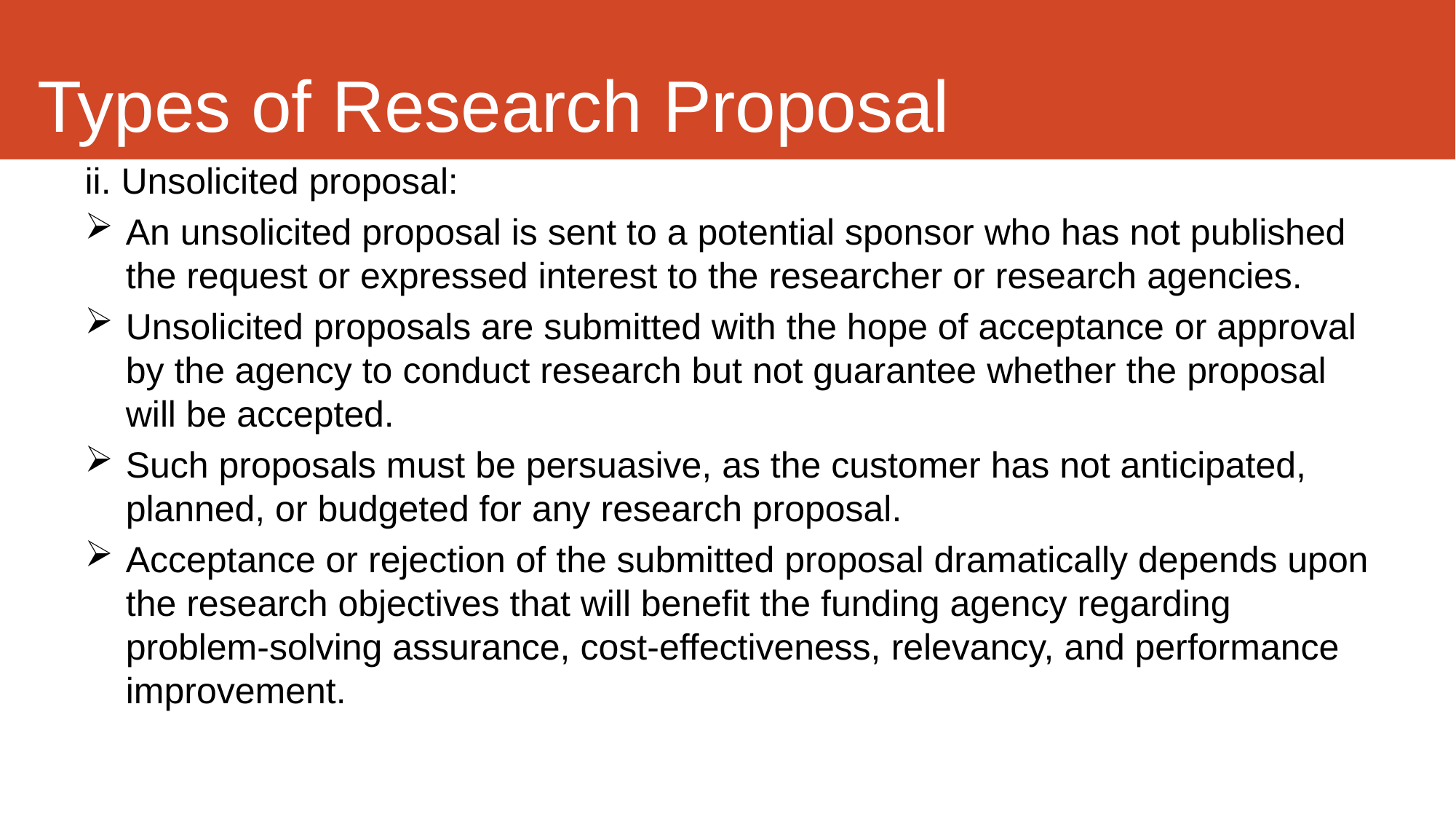

# Types of Research Proposal
ii. Unsolicited proposal:
An unsolicited proposal is sent to a potential sponsor who has not published the request or expressed interest to the researcher or research agencies.
Unsolicited proposals are submitted with the hope of acceptance or approval by the agency to conduct research but not guarantee whether the proposal will be accepted.
Such proposals must be persuasive, as the customer has not anticipated, planned, or budgeted for any research proposal.
Acceptance or rejection of the submitted proposal dramatically depends upon the research objectives that will benefit the funding agency regarding problem-solving assurance, cost-effectiveness, relevancy, and performance improvement.